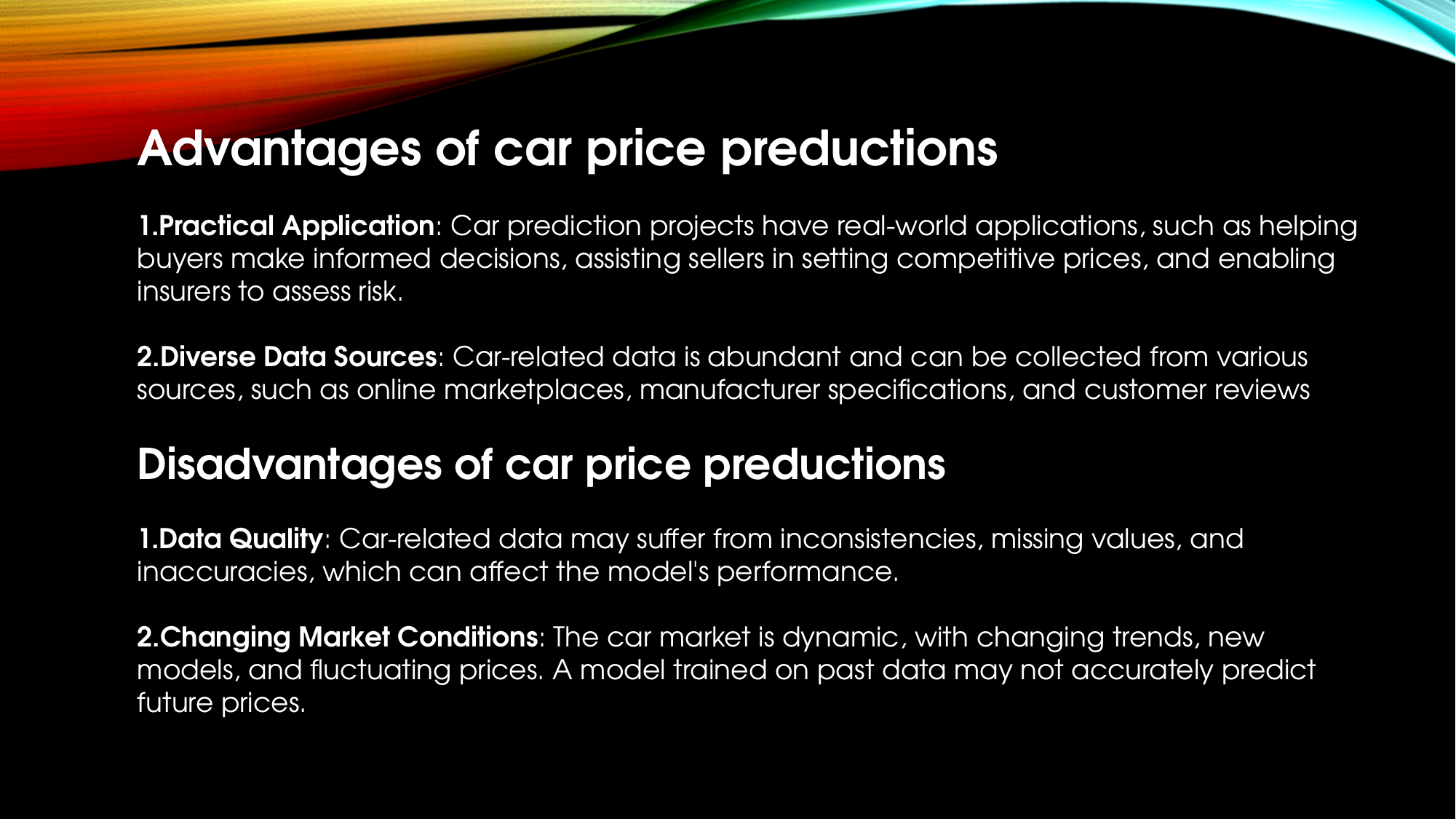

Advantages of car price preductions

Practical Application: Car prediction projects have real-world applications, such as helping buyers make informed decisions, assisting sellers in setting competitive prices, and enabling insurers to assess risk.

Diverse Data Sources: Car-related data is abundant and can be collected from various sources, such as online marketplaces, manufacturer specifications, and customer reviews
Disadvantages of car price preductions
1.Data Quality: Car-related data may suffer from inconsistencies, missing values, and inaccuracies, which can affect the model's performance.

2.Changing Market Conditions: The car market is dynamic, with changing trends, new models, and fluctuating prices. A model trained on past data may not accurately predict future prices.